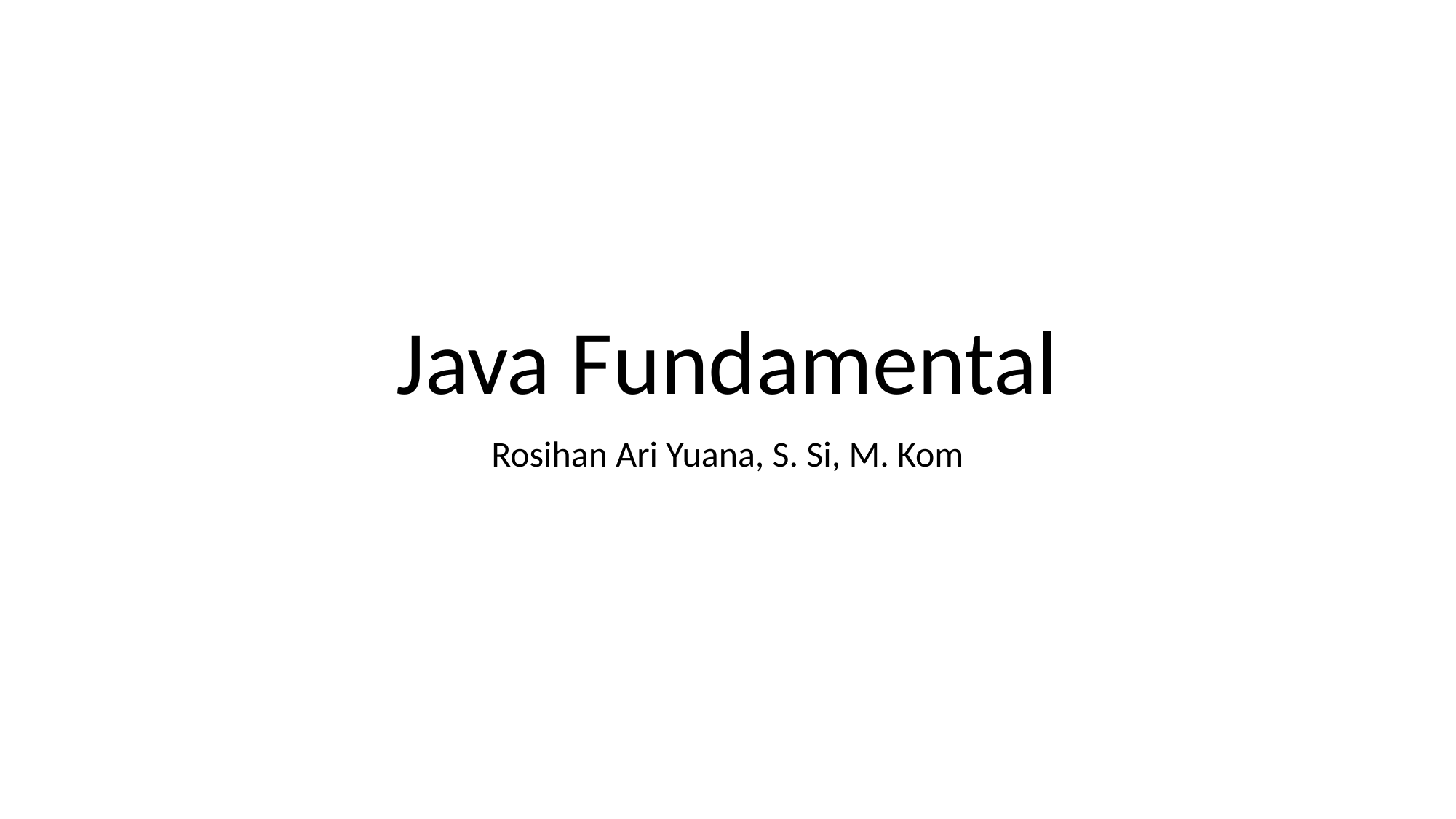

# Java Fundamental
Rosihan Ari Yuana, S. Si, M. Kom